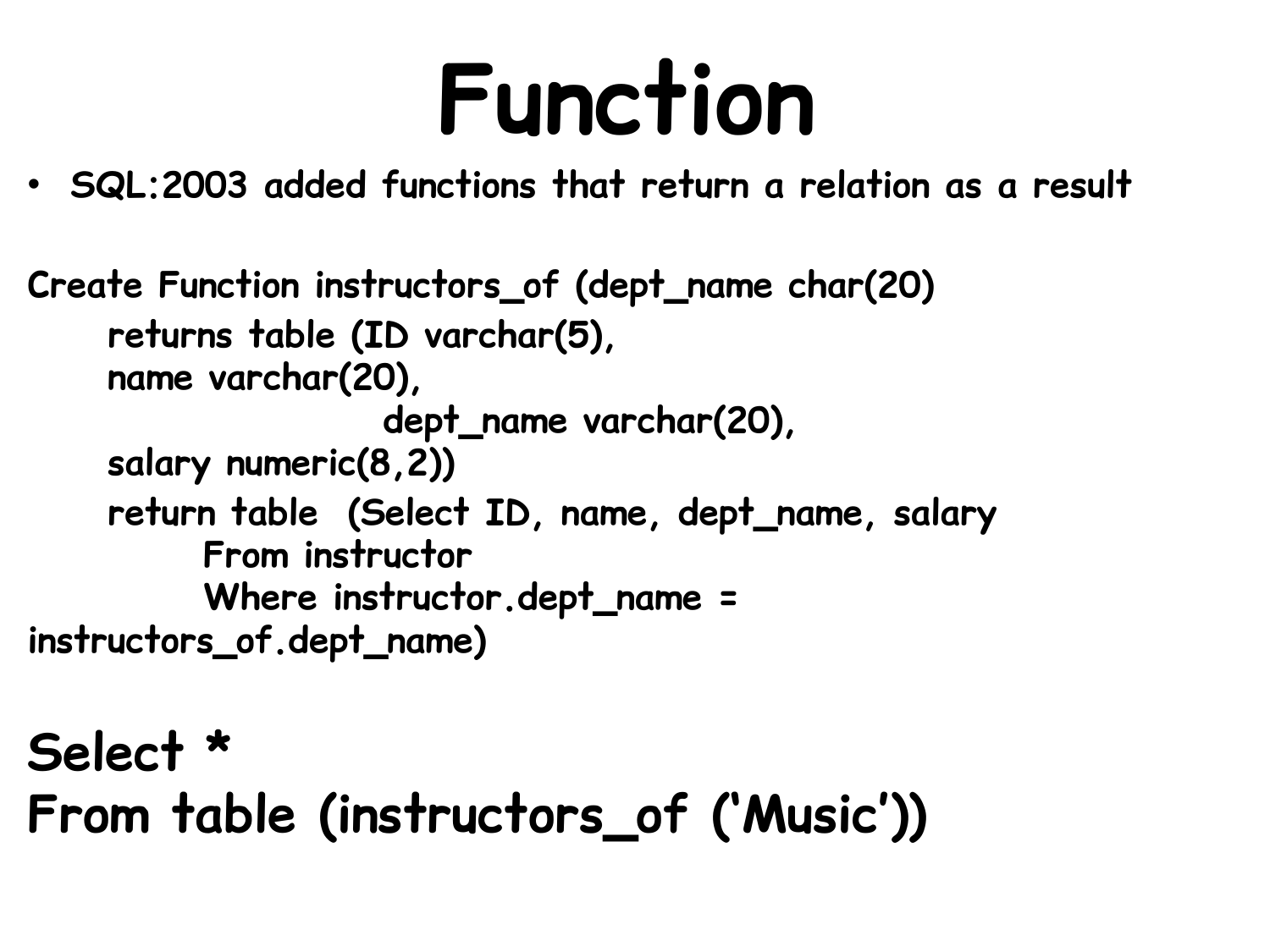

# Function
SQL:2003 added functions that return a relation as a result

Create Function instructors_of (dept_name char(20)
	returns table (ID varchar(5),
			name varchar(20),
                       dept_name varchar(20),
			salary numeric(8,2))
	return table	(Select ID, name, dept_name, salary
	 		 From instructor
	 		 Where instructor.dept_name = 						  instructors_of.dept_name)

Select *
From table (instructors_of (‘Music’))